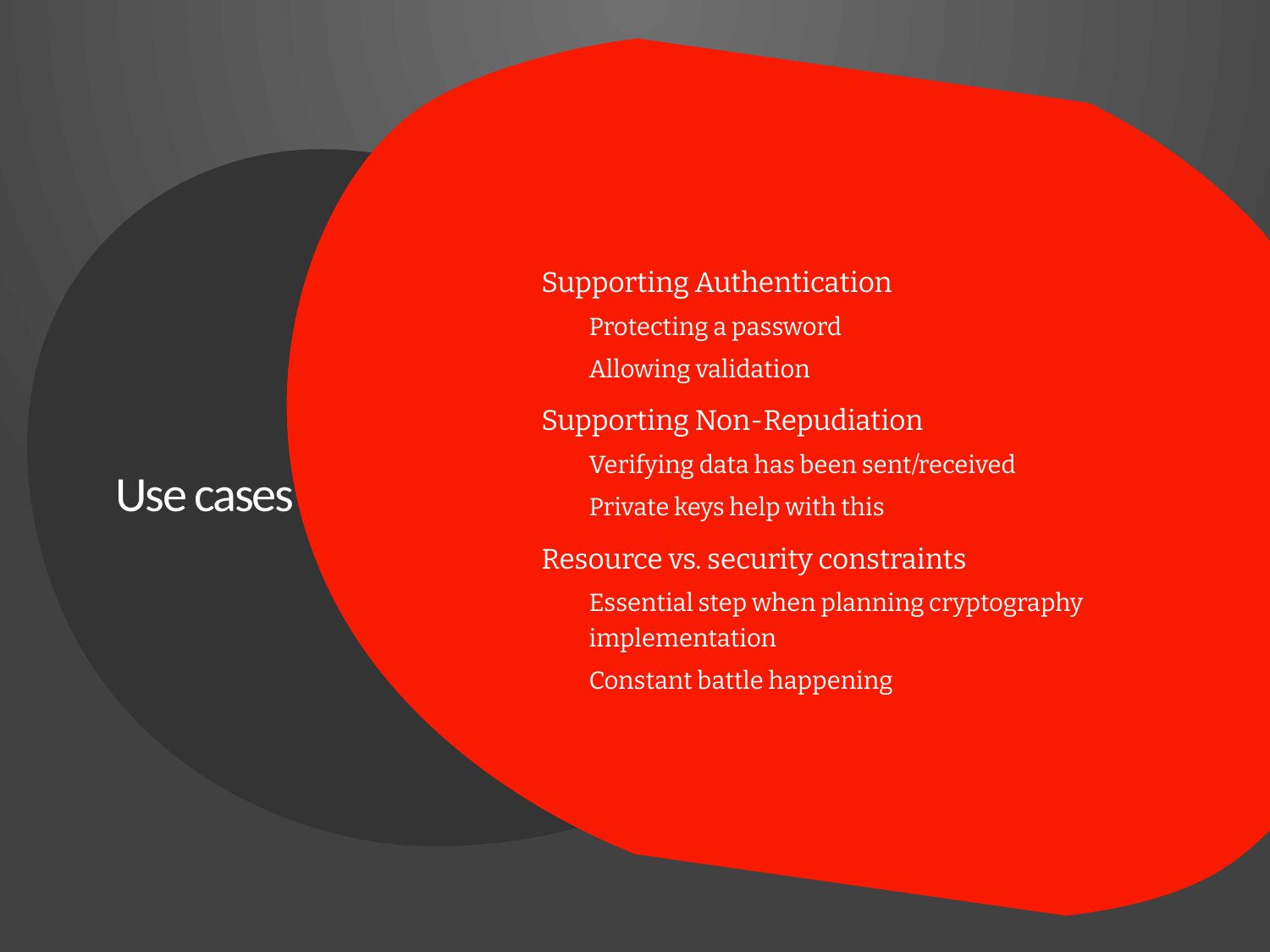

Supporting Authentication
Protecting a password
Allowing validation
Supporting Non-Repudiation
Verifying data has been sent/received
Private keys help with this
Resource vs. security constraints
Essential step when planning cryptography implementation
Constant battle happening
# Use cases